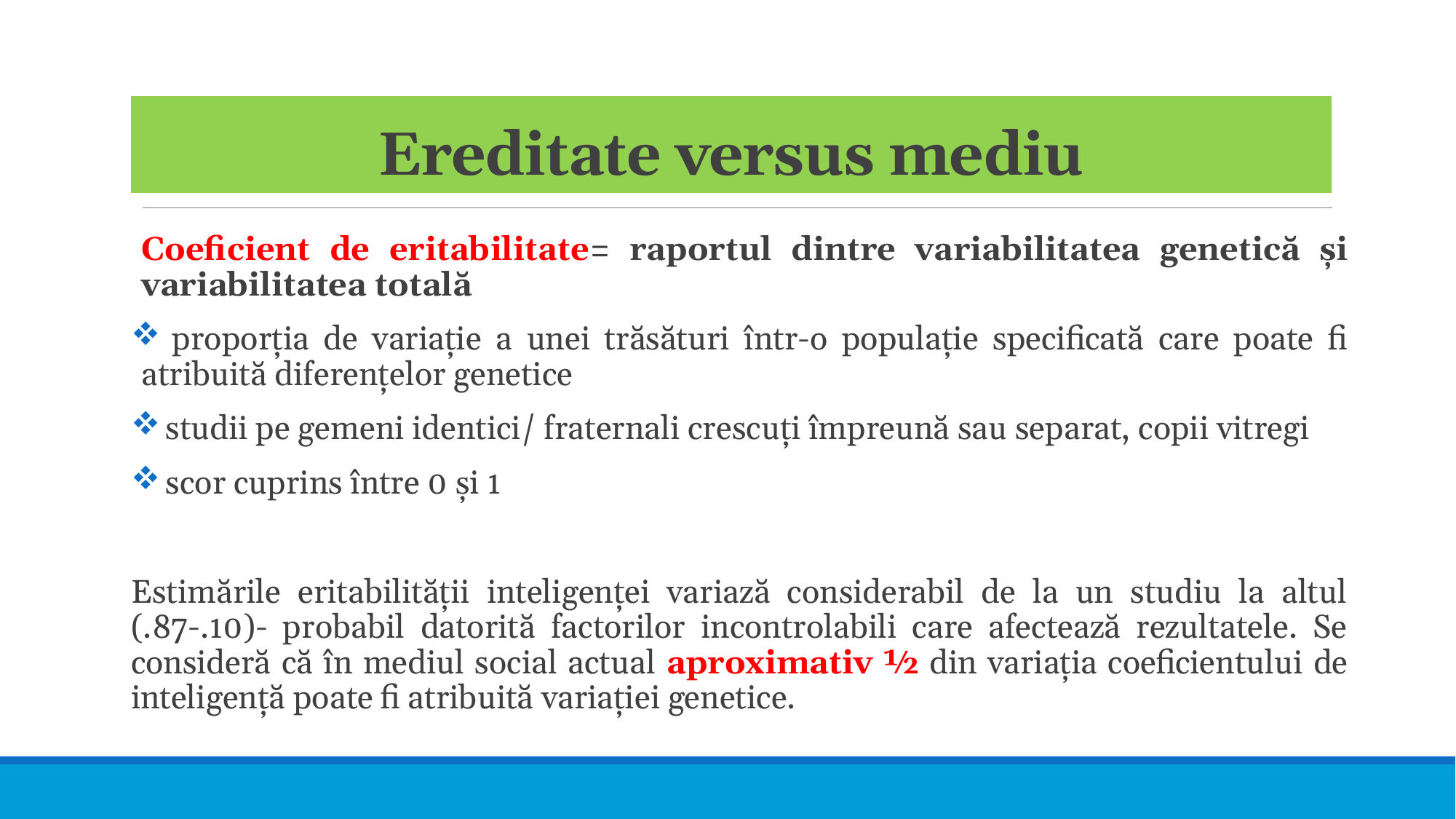

# Ereditate versus mediu
Coeficient de eritabilitate= raportul dintre variabilitatea genetică și variabilitatea totală
 proporția de variație a unei trăsături într-o populație specificată care poate fi atribuită diferențelor genetice
 studii pe gemeni identici/ fraternali crescuți împreună sau separat, copii vitregi
 scor cuprins între 0 și 1

Estimările eritabilității inteligenței variază considerabil de la un studiu la altul (.87-.10)- probabil datorită factorilor incontrolabili care afectează rezultatele. Se consideră că în mediul social actual aproximativ ½ din variația coeficientului de inteligență poate fi atribuită variației genetice.